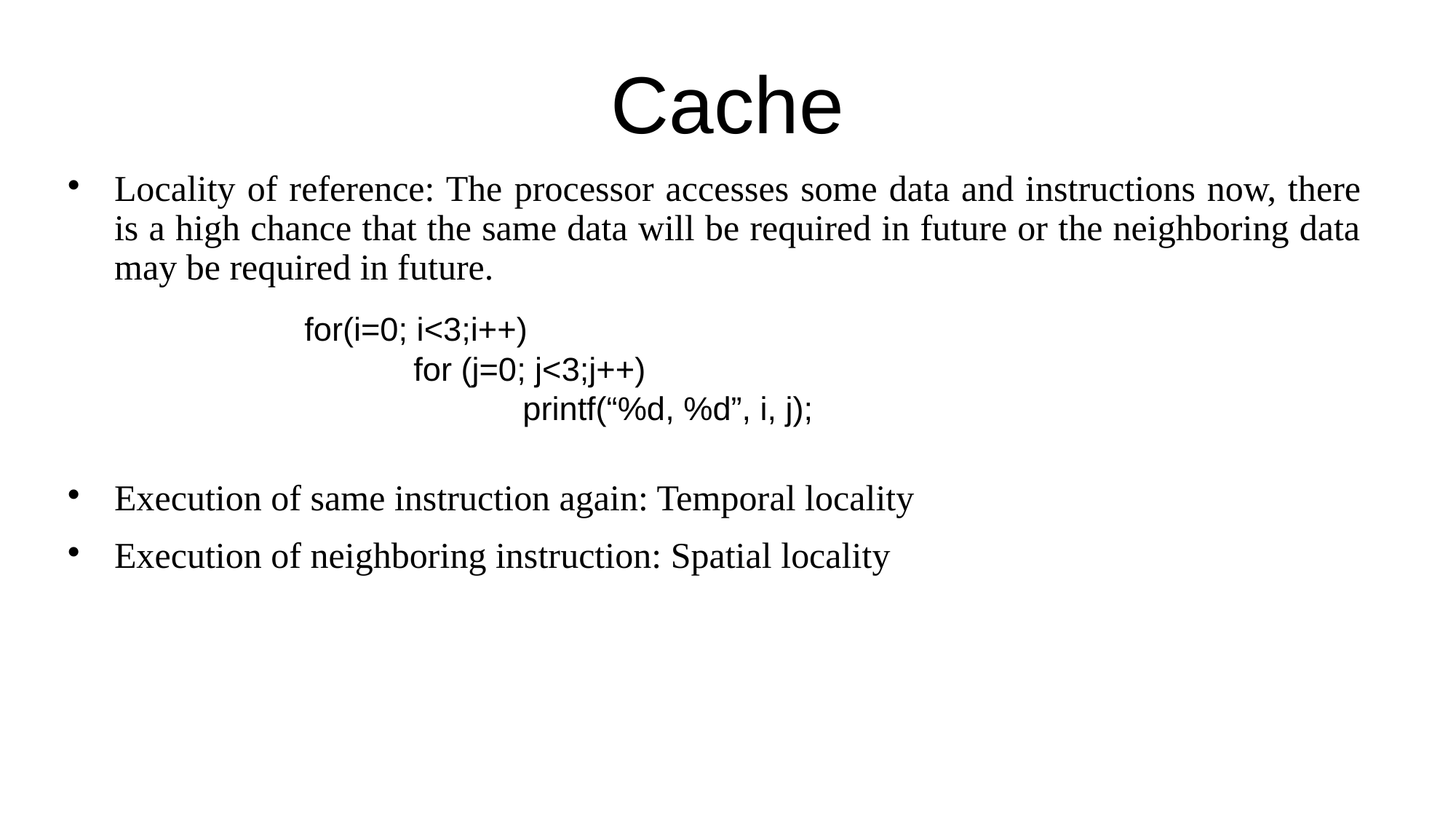

Cache
Locality of reference: The processor accesses some data and instructions now, there is a high chance that the same data will be required in future or the neighboring data may be required in future.

Execution of same instruction again: Temporal locality
Execution of neighboring instruction: Spatial locality

for(i=0; i<3;i++)
	for (j=0; j<3;j++)
		printf(“%d, %d”, i, j);